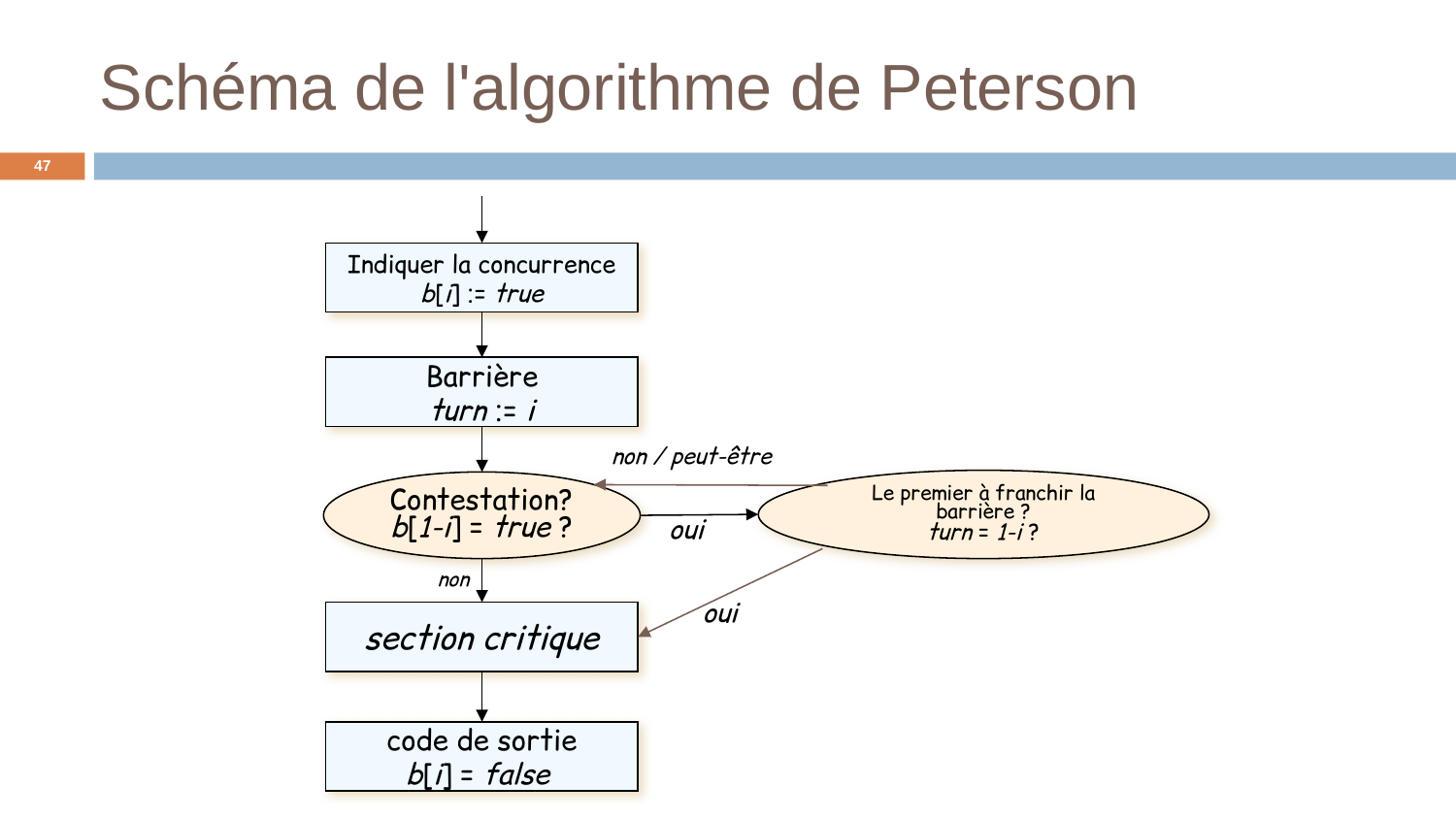

# Schéma de l'algorithme de Peterson
47
Indiquer la concurrence
b[i] := true
Barrière
turn := i
non / peut-être
Le premier à franchir la barrière ?
turn = 1-i ?
Contestation?
b[1-i] = true ?
oui
non
oui
section critique
code de sortie
b[i] = false